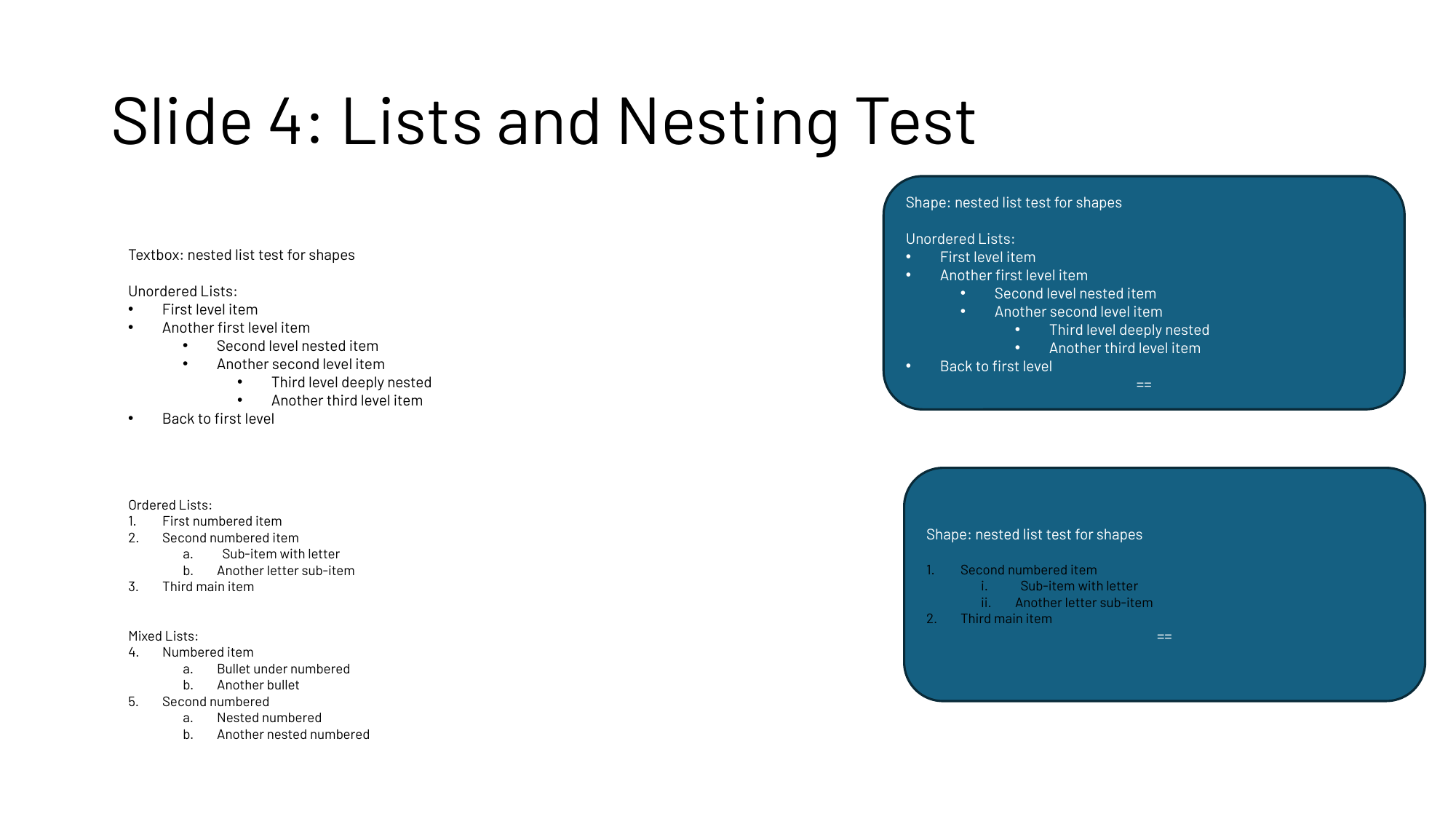

# Slide 4: Lists and Nesting Test
Shape: nested list test for shapes

Unordered Lists:
First level item
Another first level item
Second level nested item
Another second level item
Third level deeply nested
Another third level item
Back to first level
==
Textbox: nested list test for shapes

Unordered Lists:
First level item
Another first level item
Second level nested item
Another second level item
Third level deeply nested
Another third level item
Back to first level

Shape: nested list test for shapes

Second numbered item
  Sub-item with letter
Another letter sub-item
Third main item
==
Ordered Lists:
First numbered item
Second numbered item
  Sub-item with letter
Another letter sub-item
Third main item

Mixed Lists:
Numbered item
Bullet under numbered
Another bullet
Second numbered
Nested numbered
Another nested numbered